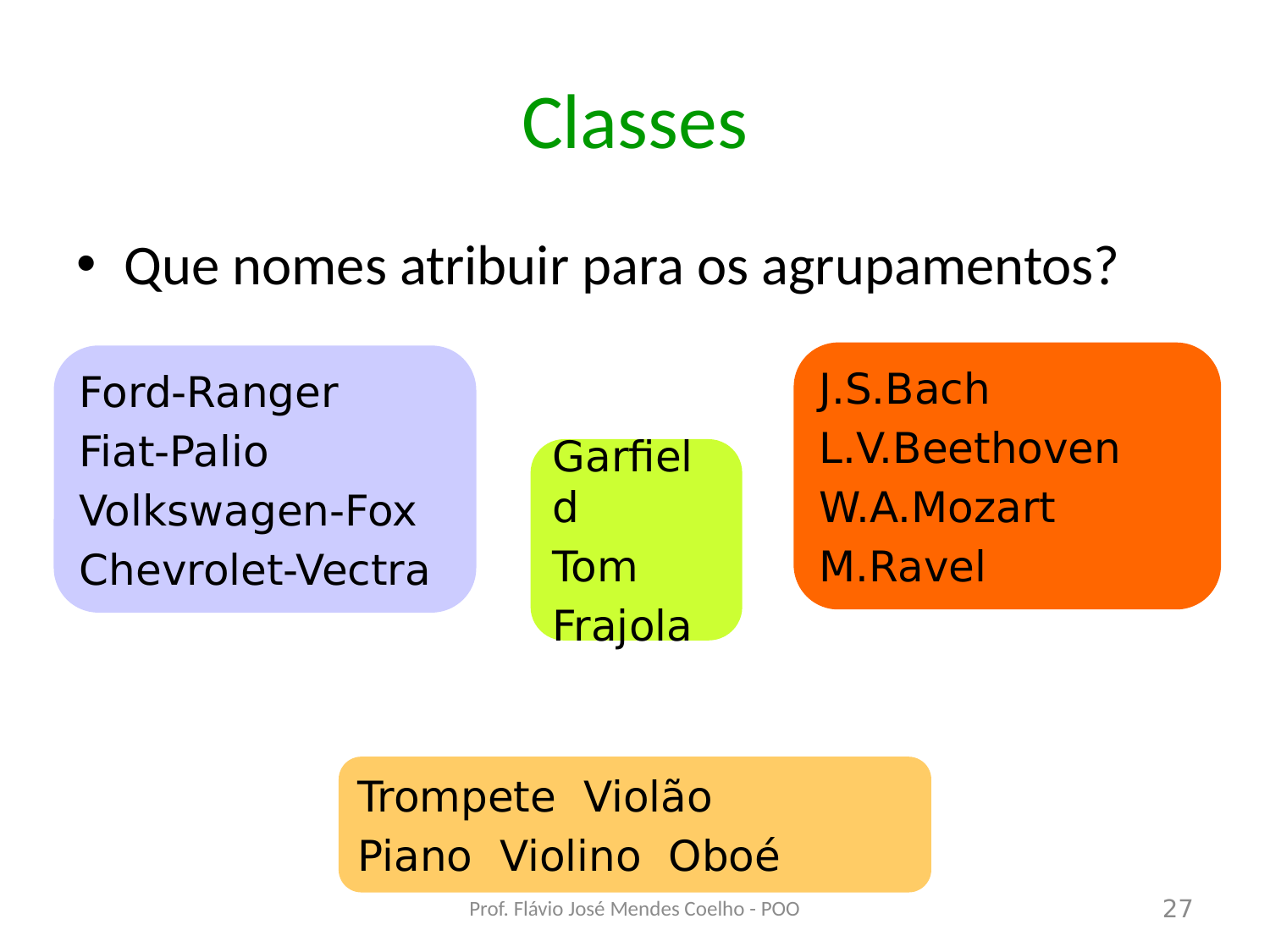

# Classes
Que nomes atribuir para os agrupamentos?

J.S.Bach
L.V.Beethoven
W.A.Mozart
M.Ravel
Ford-Ranger
Fiat-Palio
Volkswagen-Fox
Chevrolet-Vectra
Garfield
Tom
Frajola
Trompete  Violão
Piano  Violino  Oboé
Prof. Flávio José Mendes Coelho - POO
27